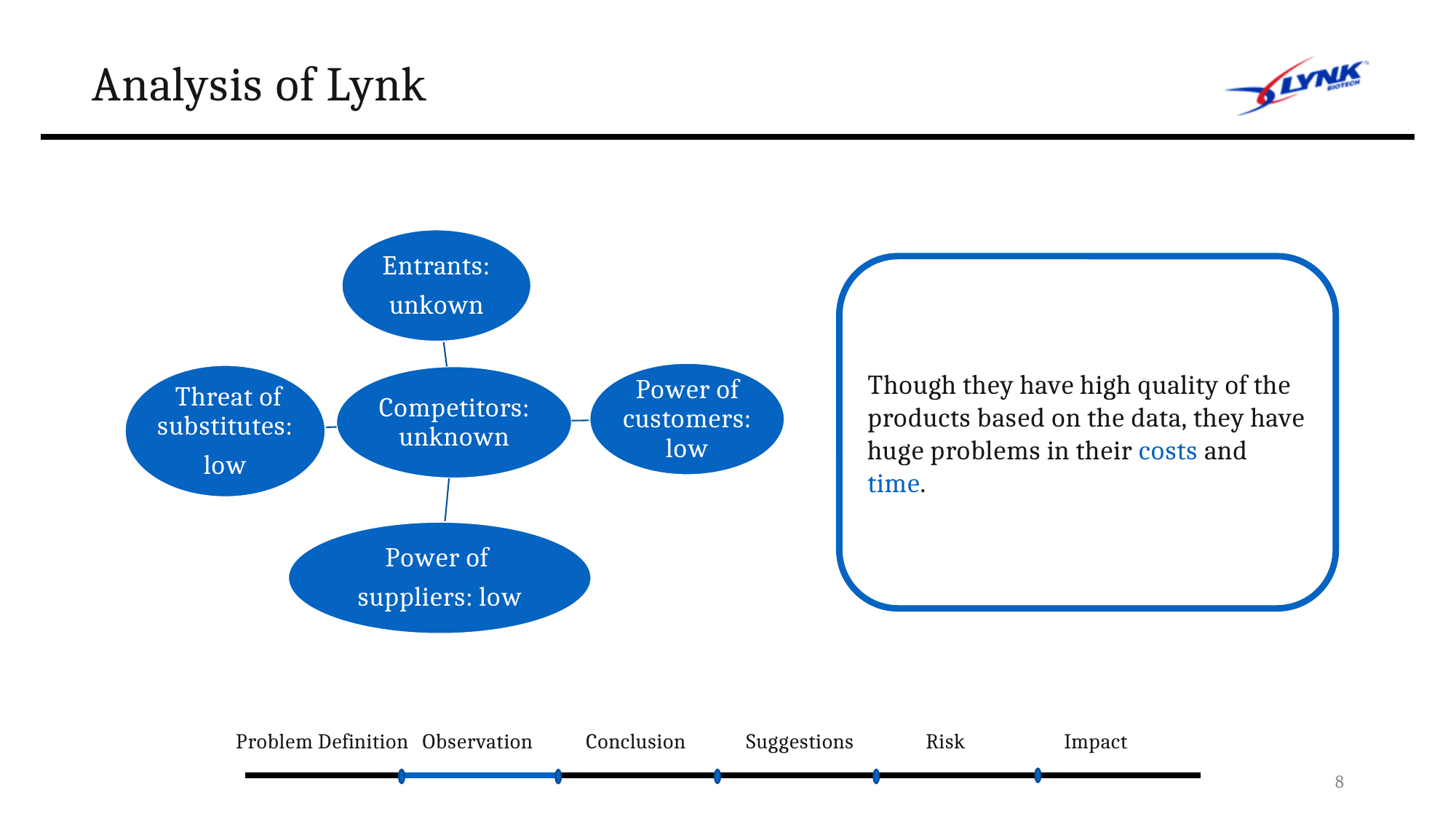

# Analysis of Lynk
Competitors:unknown

Entrants:
unkown

Power of customers:low

Power of
suppliers: low

 Threat of substitutes:
low
Though they have high quality of the products based on the data, they have huge problems in their costs and time.